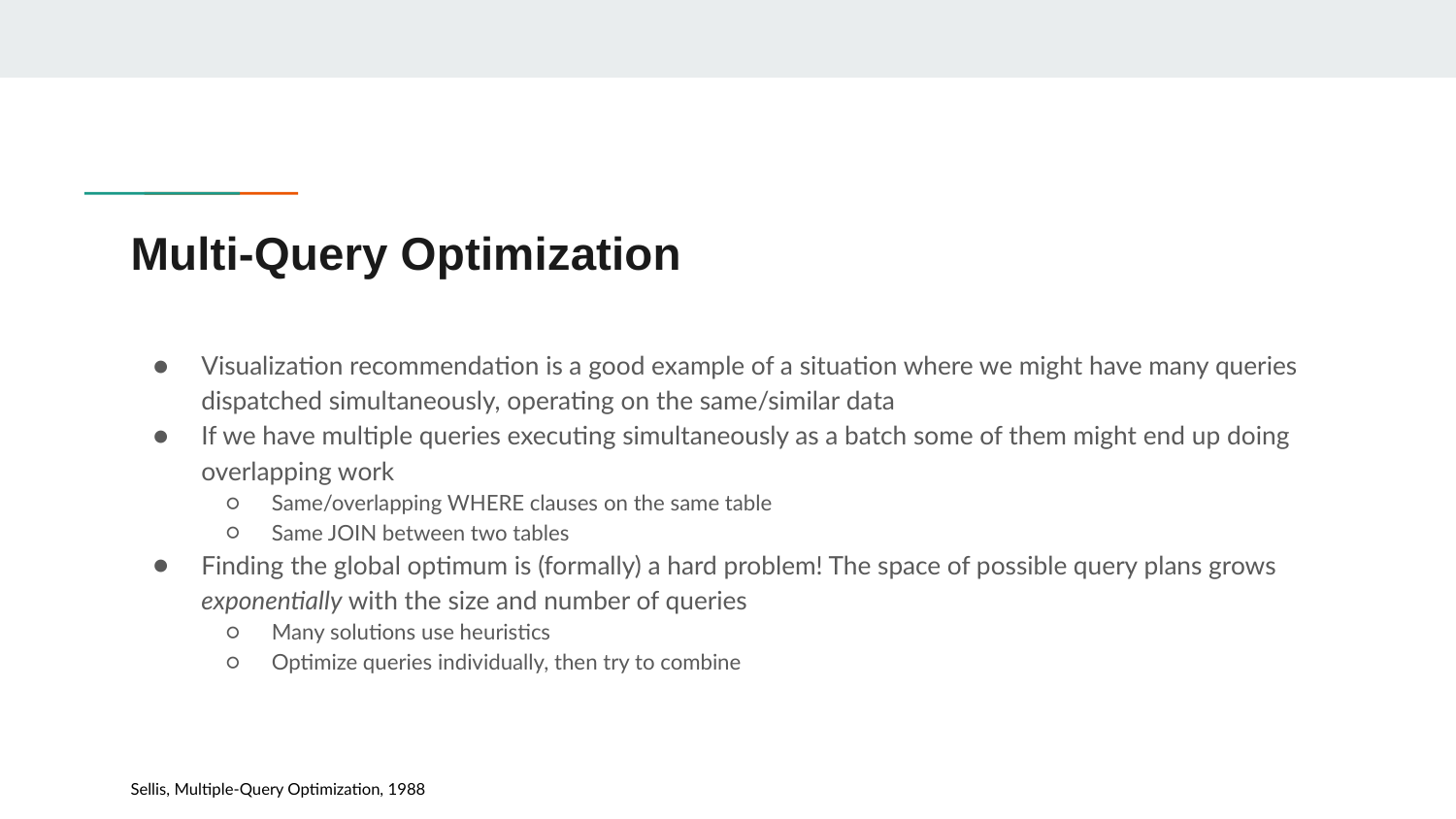

# Multi-Query Optimization
Visualization recommendation is a good example of a situation where we might have many queries dispatched simultaneously, operating on the same/similar data
If we have multiple queries executing simultaneously as a batch some of them might end up doing overlapping work
Same/overlapping WHERE clauses on the same table
Same JOIN between two tables
Finding the global optimum is (formally) a hard problem! The space of possible query plans grows exponentially with the size and number of queries
Many solutions use heuristics
Optimize queries individually, then try to combine
Sellis, Multiple-Query Optimization, 1988